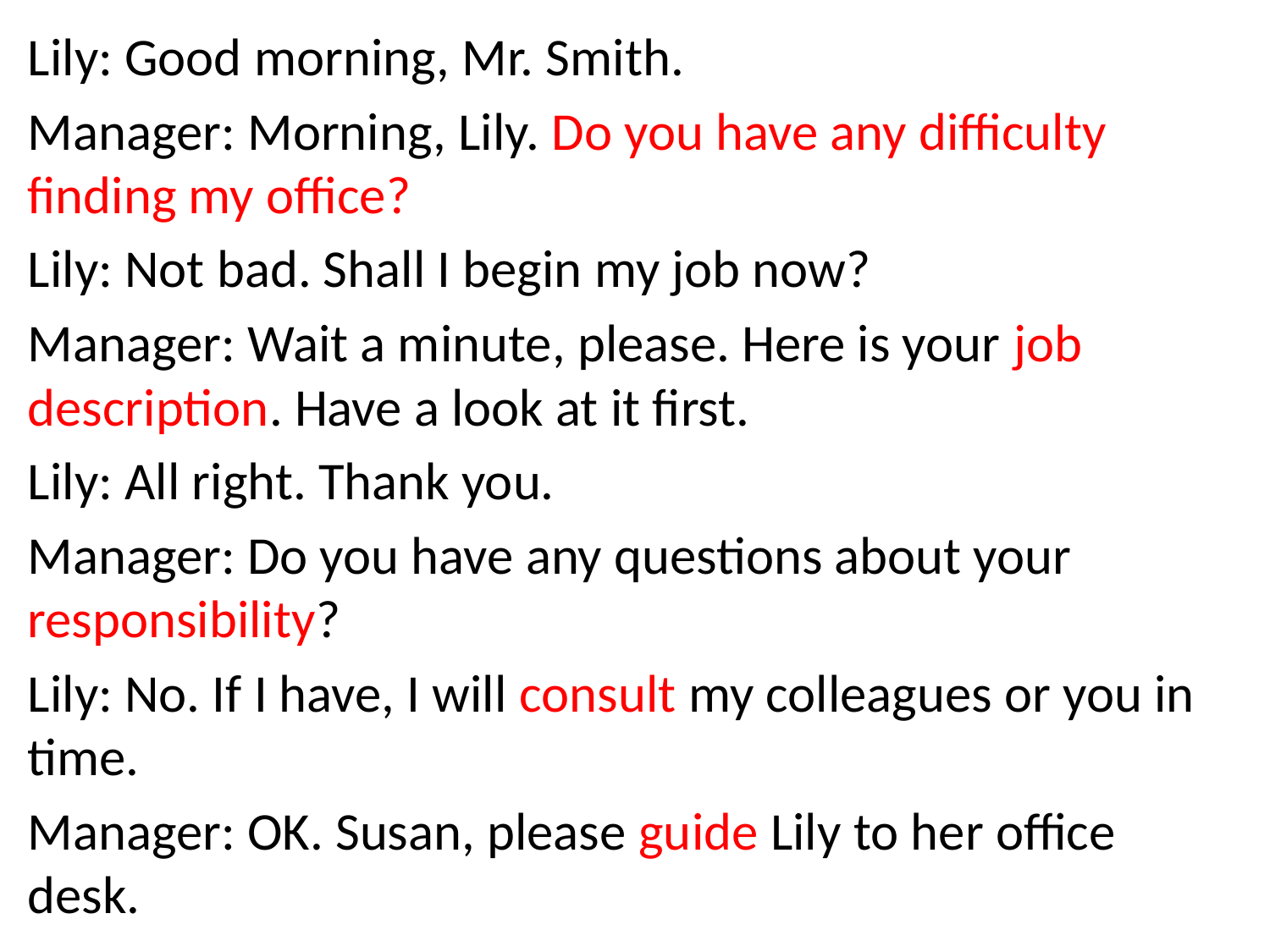

Lily: Good morning, Mr. Smith.
Manager: Morning, Lily. Do you have any difficulty finding my office?
Lily: Not bad. Shall I begin my job now?
Manager: Wait a minute, please. Here is your job description. Have a look at it first.
Lily: All right. Thank you.
Manager: Do you have any questions about your responsibility?
Lily: No. If I have, I will consult my colleagues or you in time.
Manager: OK. Susan, please guide Lily to her office desk.